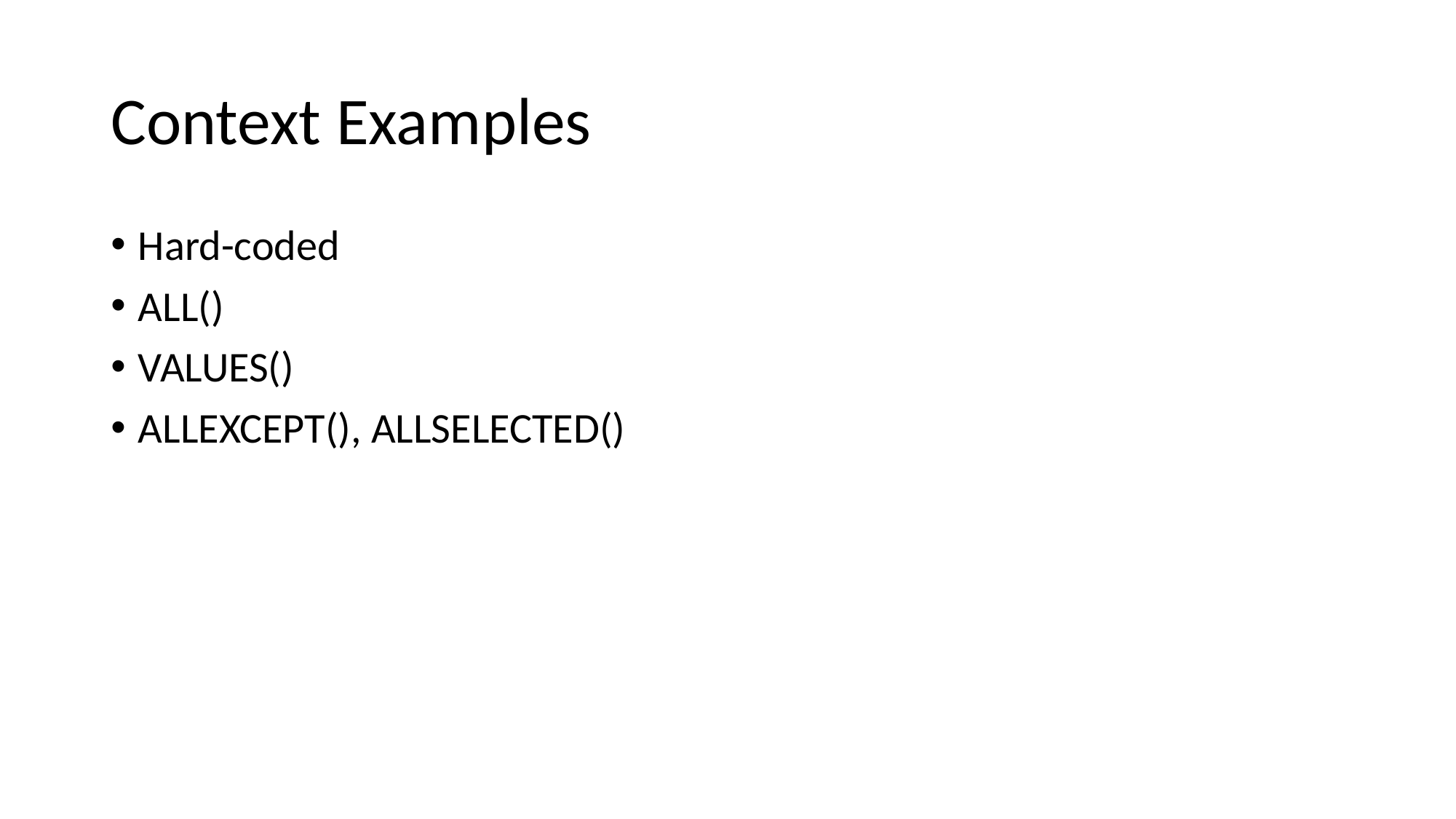

# Context Examples
Hard-coded
ALL()
VALUES()
ALLEXCEPT(), ALLSELECTED()